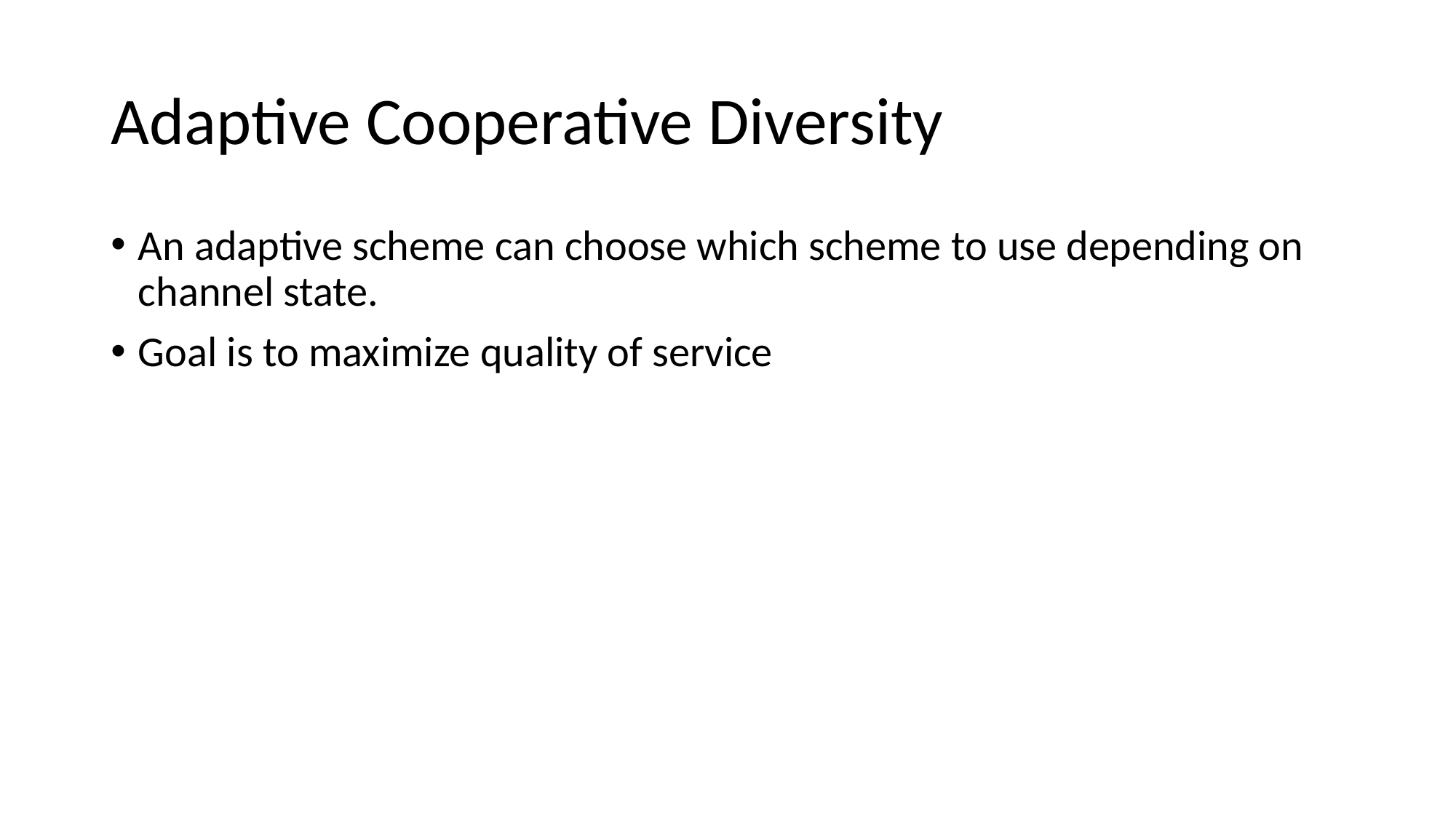

# Adaptive Cooperative Diversity
An adaptive scheme can choose which scheme to use depending on channel state.
Goal is to maximize quality of service